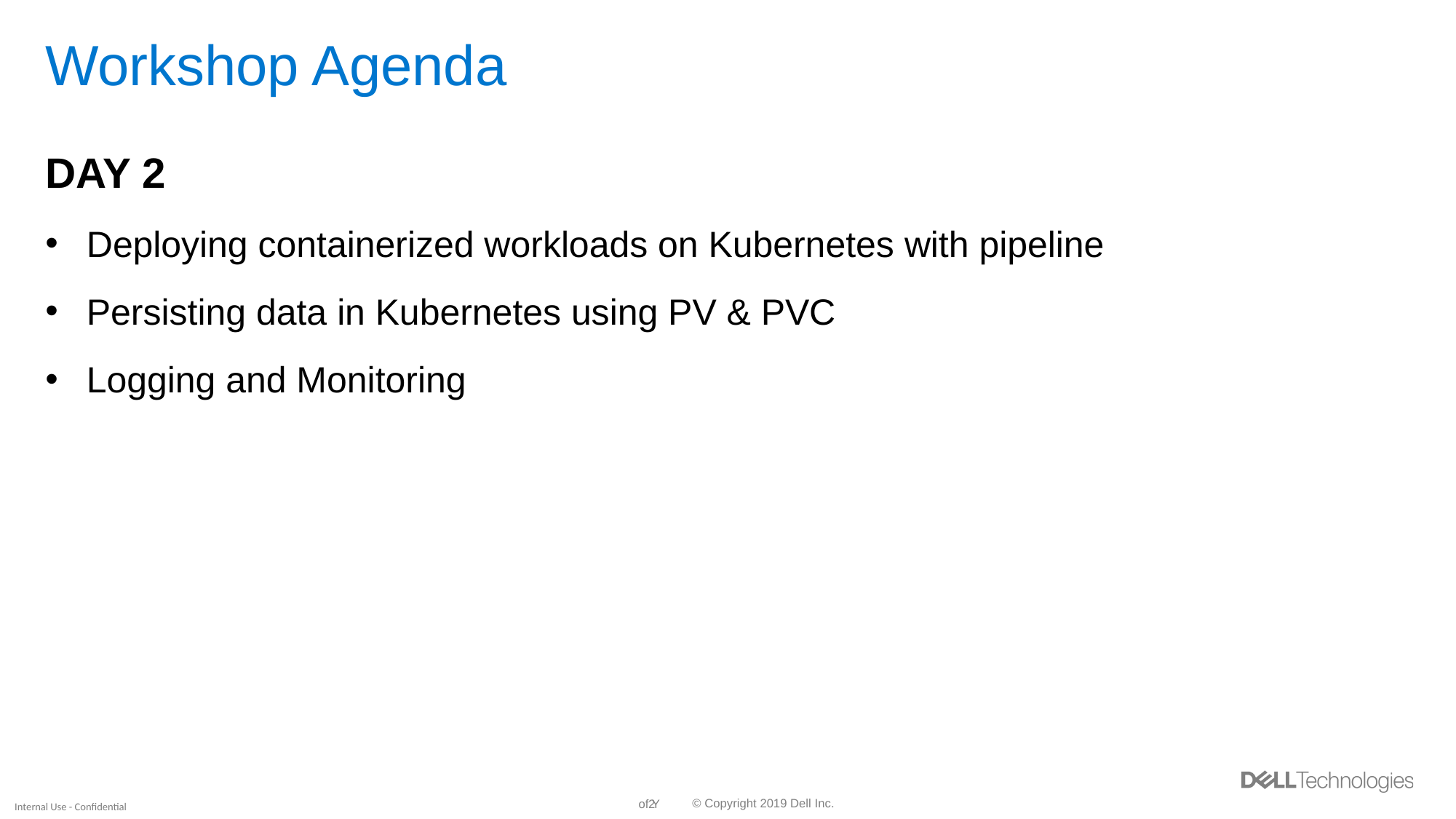

# Workshop Agenda
DAY 2
Deploying containerized workloads on Kubernetes with pipeline
Persisting data in Kubernetes using PV & PVC
Logging and Monitoring